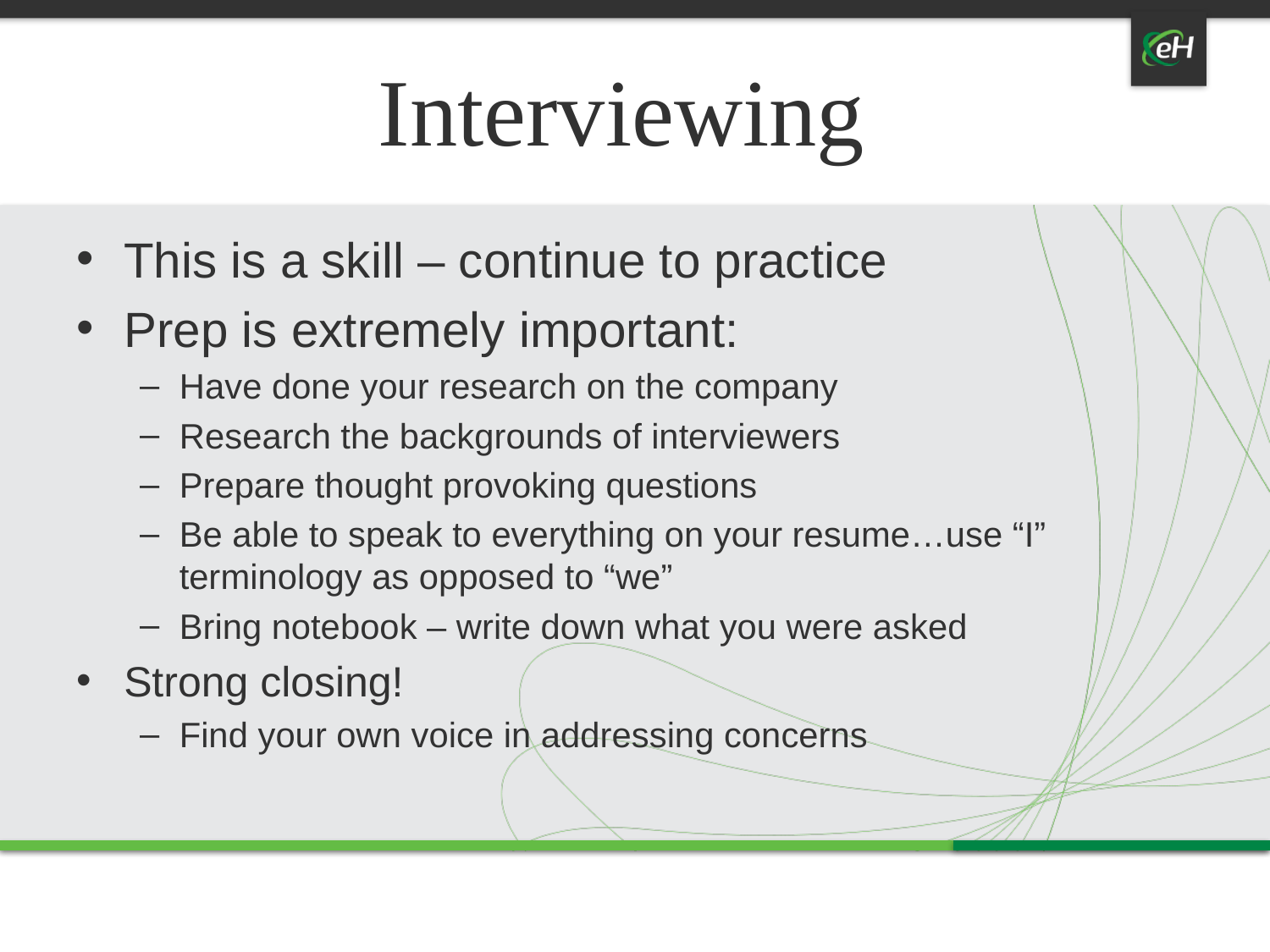

# Interviewing
This is a skill – continue to practice
Prep is extremely important:
Have done your research on the company
Research the backgrounds of interviewers
Prepare thought provoking questions
Be able to speak to everything on your resume…use “I” terminology as opposed to “we”
Bring notebook – write down what you were asked
Strong closing!
Find your own voice in addressing concerns